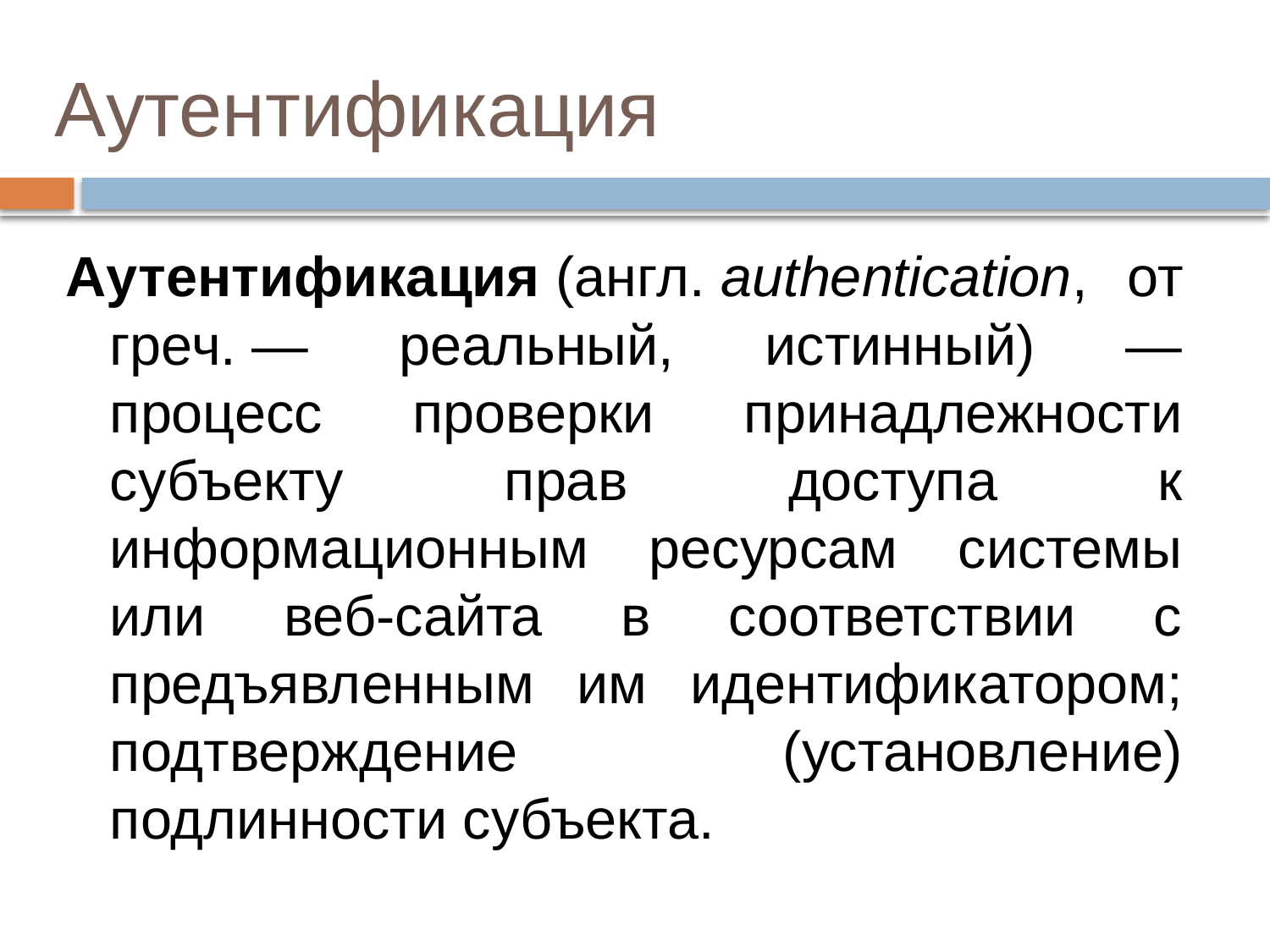

# Аутентификация
Аутентификация (англ. authentication, от греч. — реальный, истинный) — процесс проверки принадлежности субъекту прав доступа к информационным ресурсам системы или веб-сайта в соответствии с предъявленным им идентификатором; подтверждение (установление) подлинности субъекта.